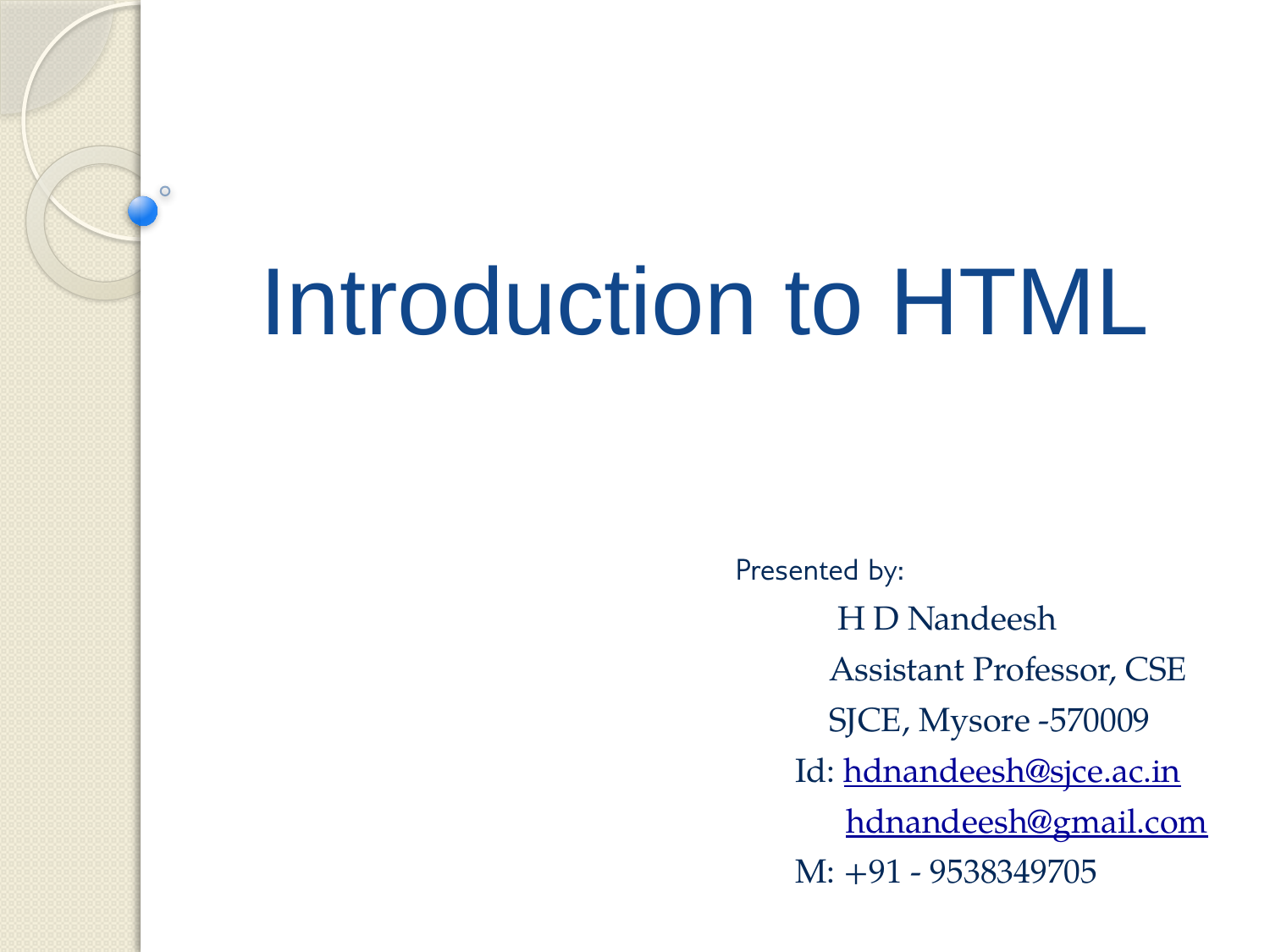

# Introduction to HTML
Presented by:
            H D Nandeesh
           Assistant Professor, CSE
           SJCE, Mysore -570009
       Id: hdnandeesh@sjce.ac.in
             hdnandeesh@gmail.com
       M: +91 - 9538349705